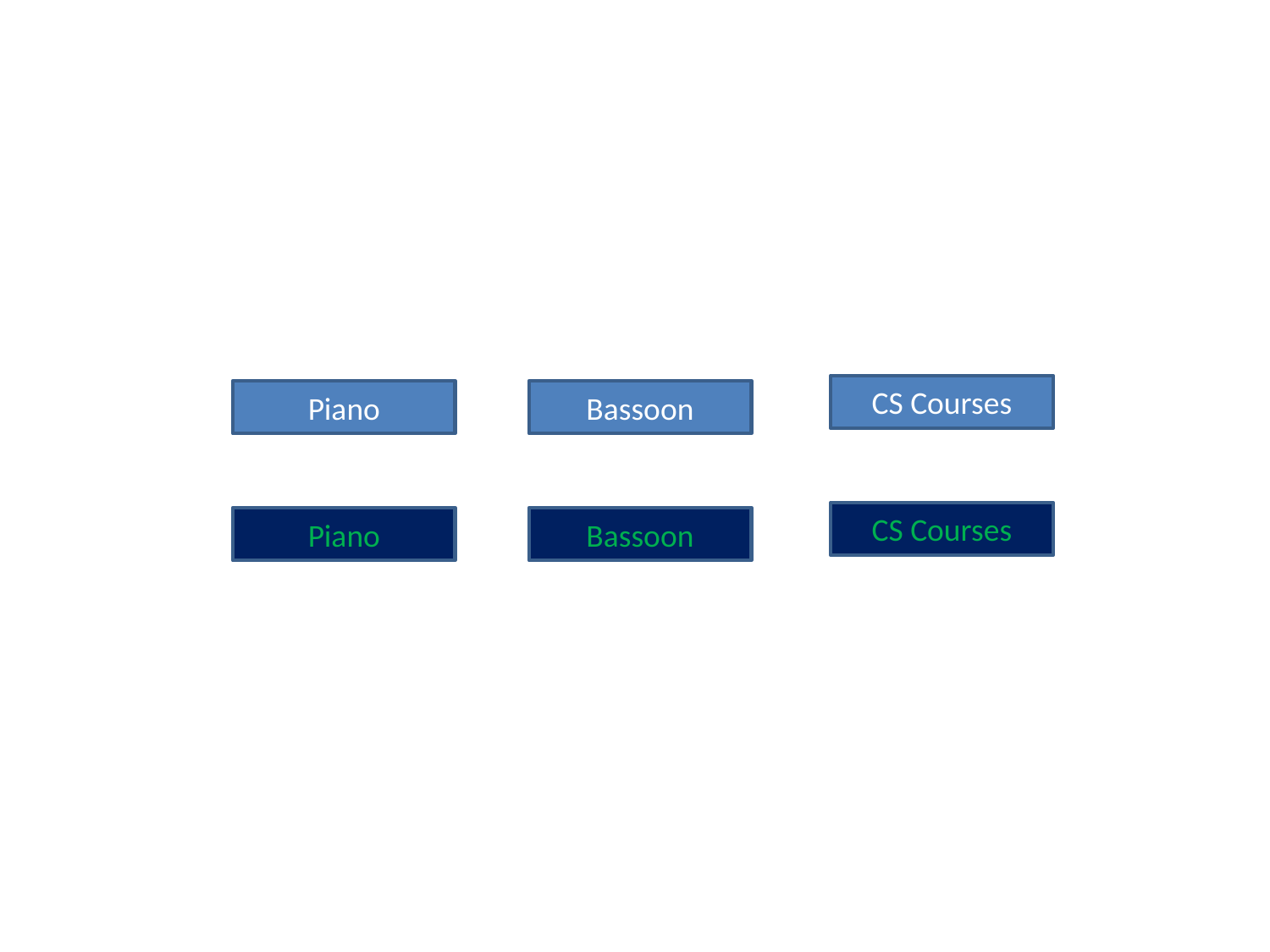

CS Courses
Piano
Bassoon
CS Courses
Piano
Bassoon